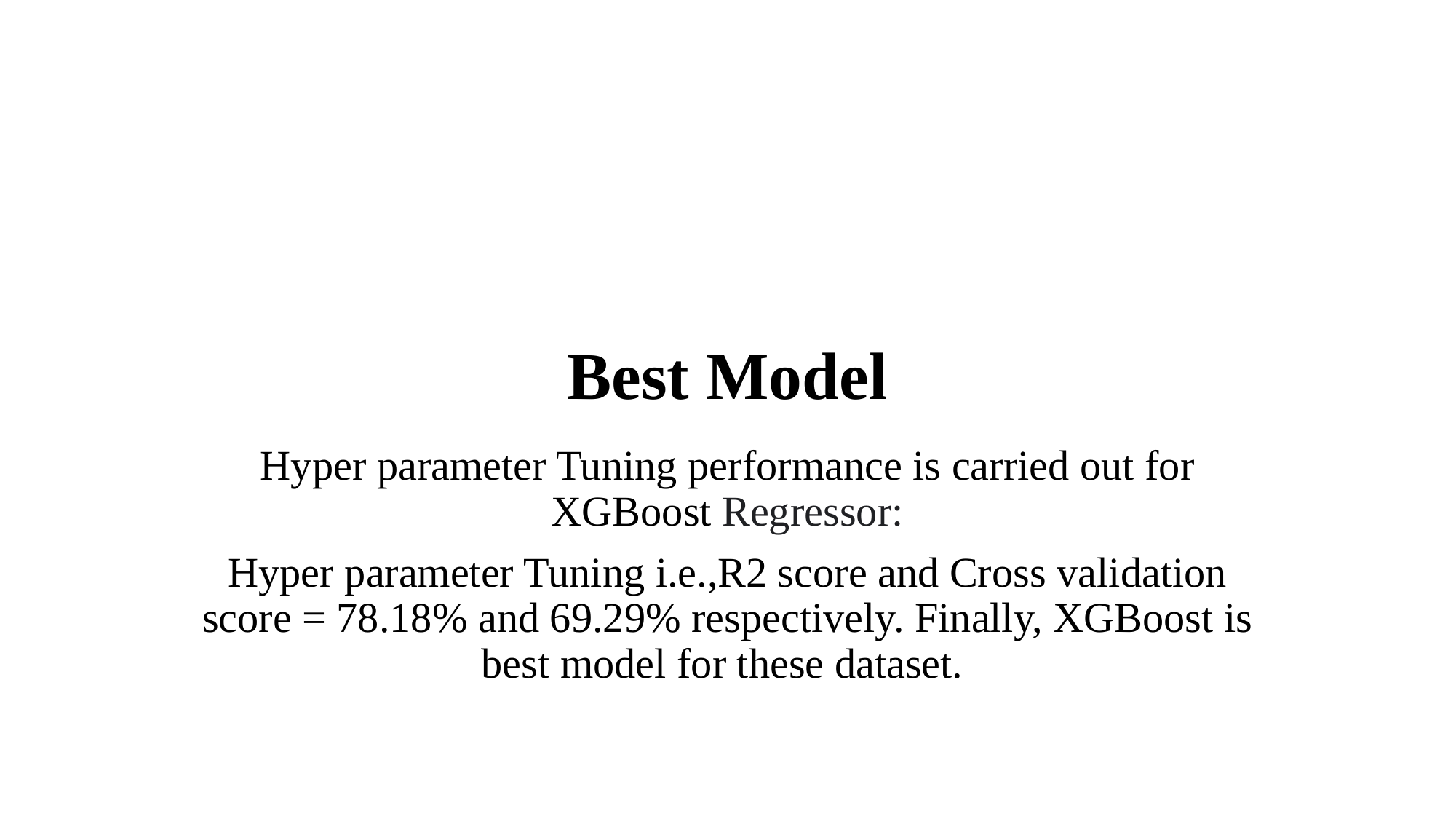

# Best Model
Hyper parameter Tuning performance is carried out for XGBoost Regressor:
Hyper parameter Tuning i.e.,R2 score and Cross validation score = 78.18% and 69.29% respectively. Finally, XGBoost is best model for these dataset.